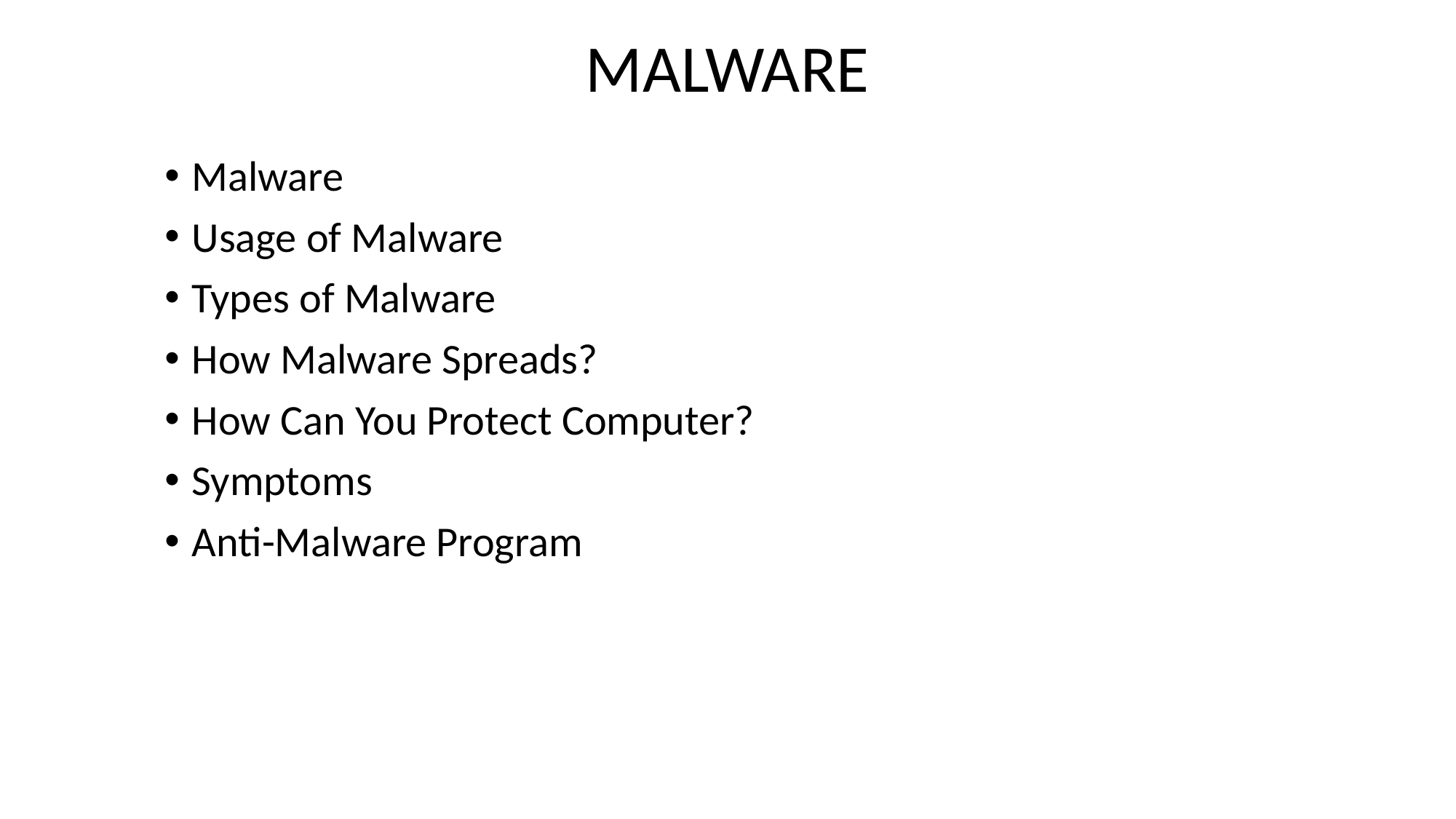

# MALWARE
Malware
Usage of Malware
Types of Malware
How Malware Spreads?
How Can You Protect Computer?
Symptoms
Anti-Malware Program